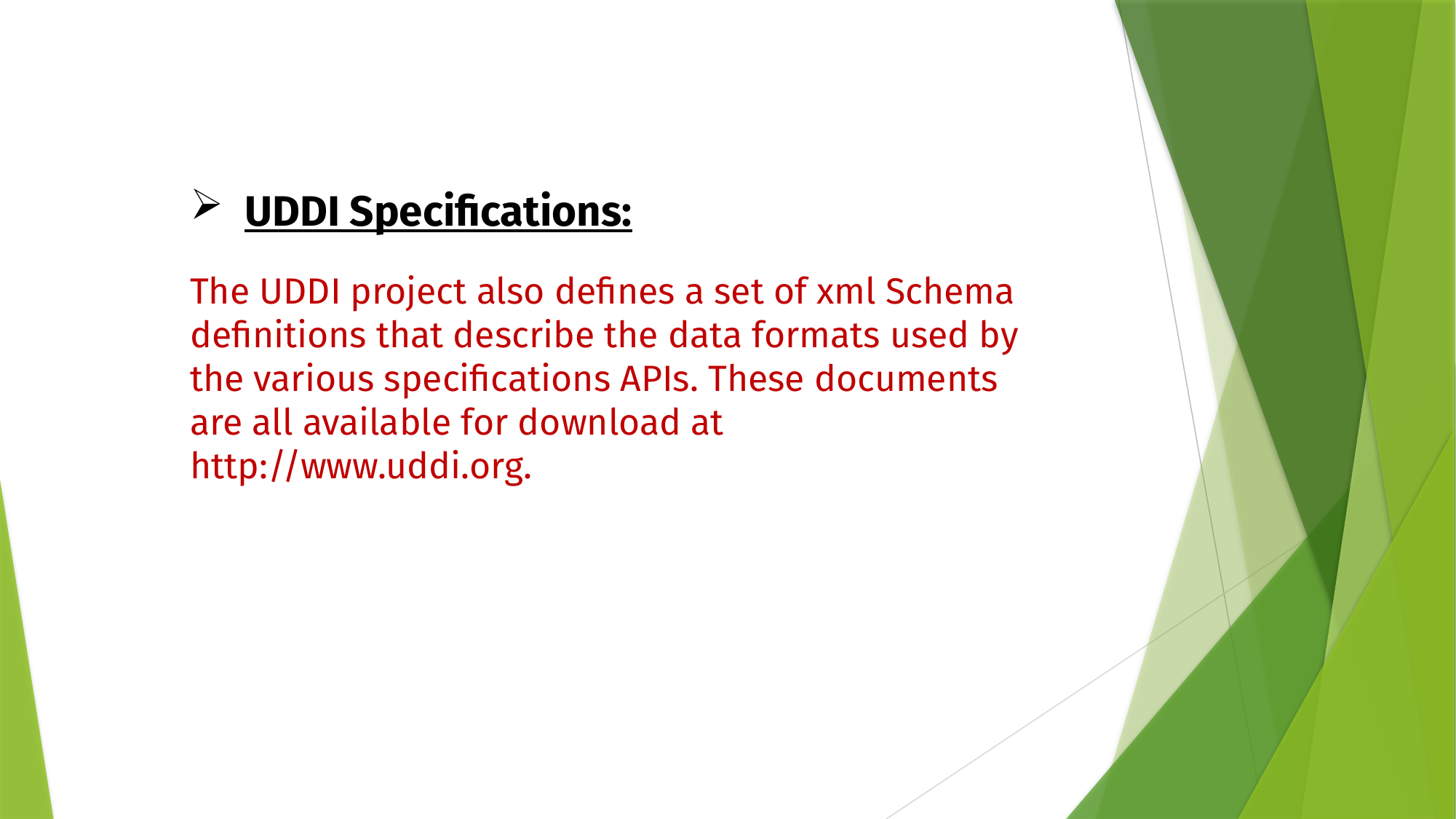

UDDI Specifications:

The UDDI project also defines a set of xml Schema definitions that describe the data formats used by the various specifications APIs. These documents are all available for download at http://www.uddi.org.